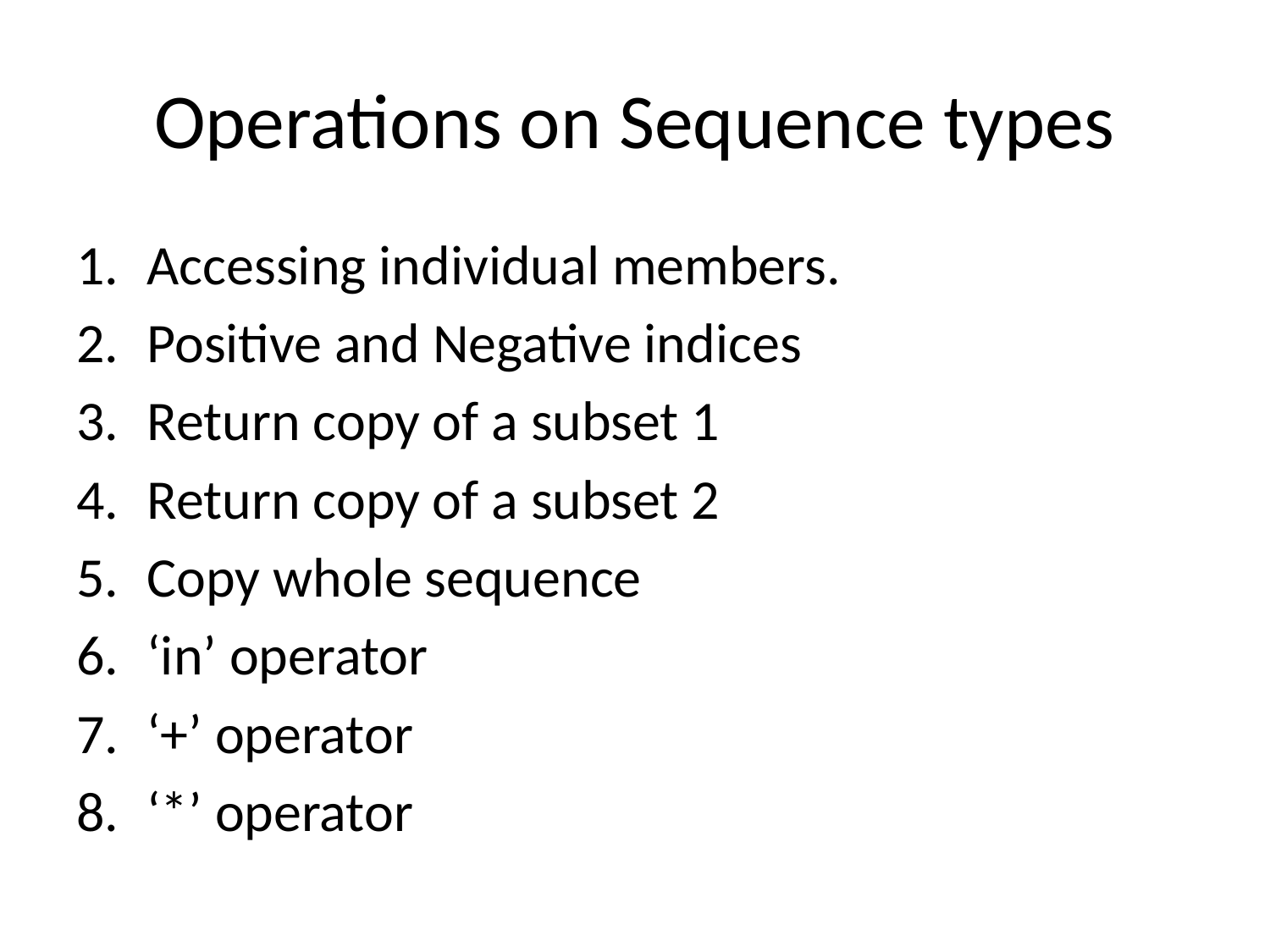

# Operations on Sequence types
Accessing individual members.
Positive and Negative indices
Return copy of a subset 1
Return copy of a subset 2
Copy whole sequence
‘in’ operator
‘+’ operator
‘*’ operator